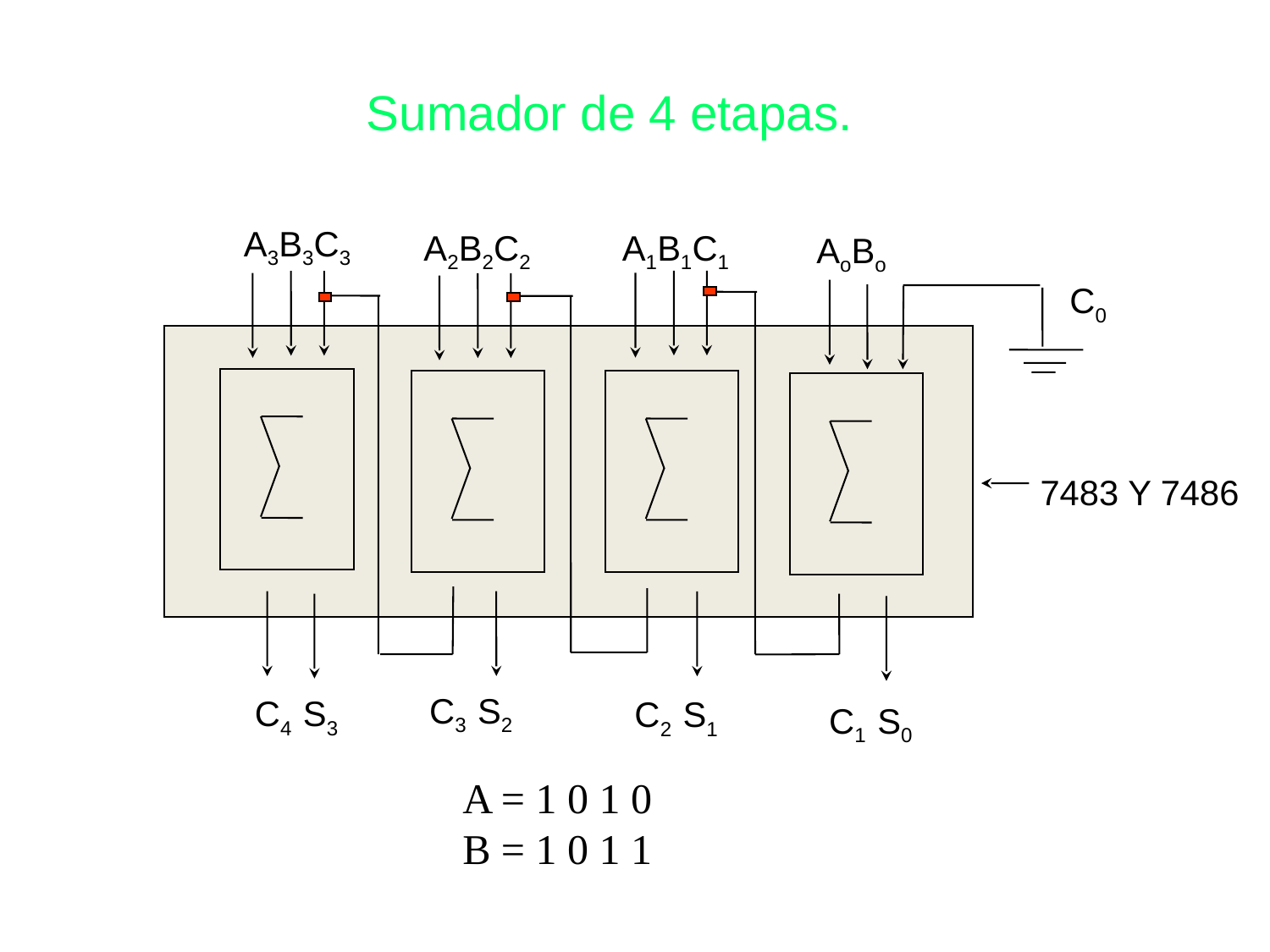

# Sumador de 4 etapas.
A3B3C3
A2B2C2
A1B1C1
 AoBo

 C0

7483 Y 7486

 C3  S2
 C4  S3
 C2  S1
 C1  S0
A = 1 0 1 0
B = 1 0 1 1